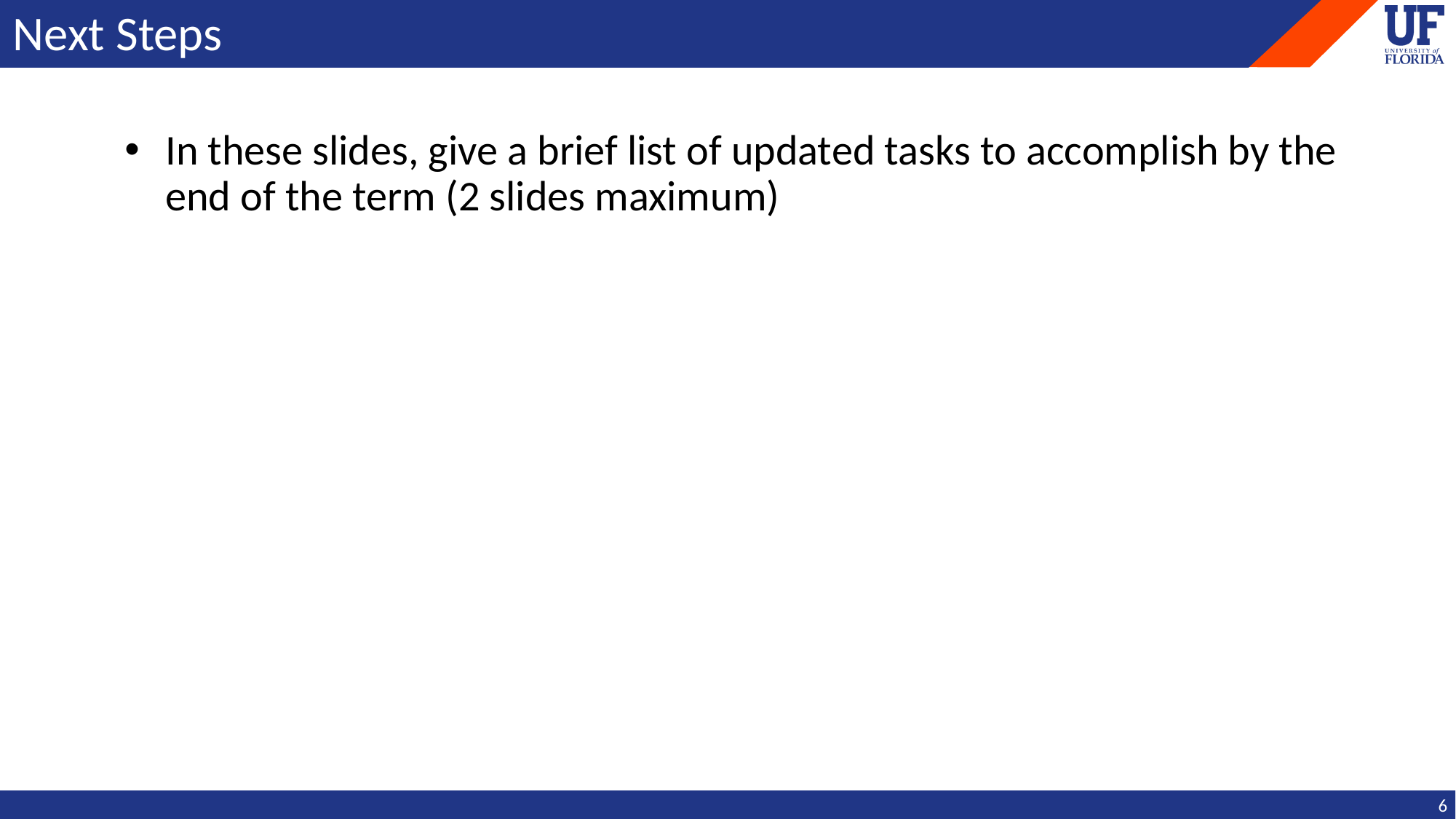

# Next Steps
In these slides, give a brief list of updated tasks to accomplish by the end of the term (2 slides maximum)
6